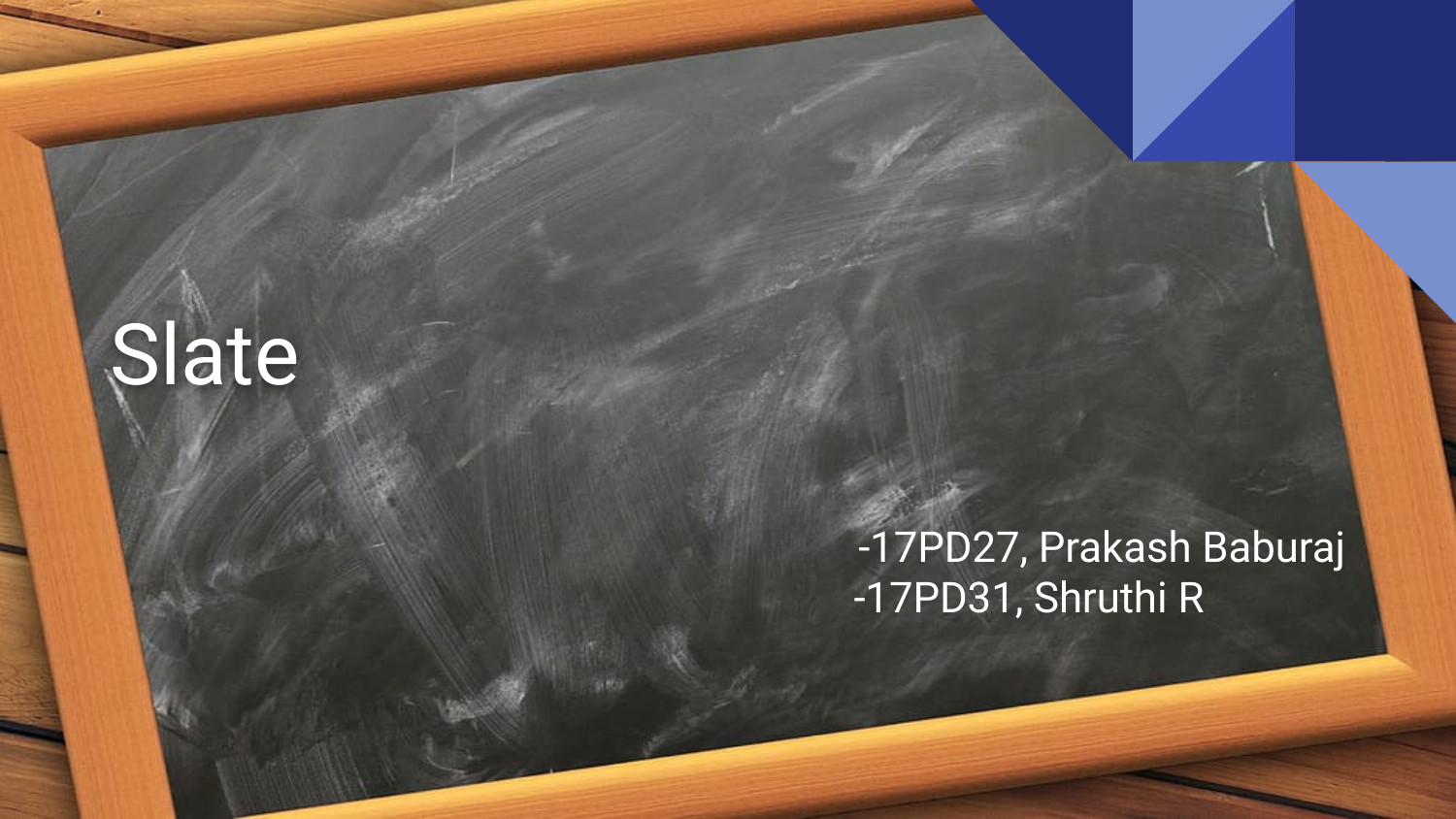

# Slate
-17PD27, Prakash Baburaj
                                                              -17PD31, Shruthi R